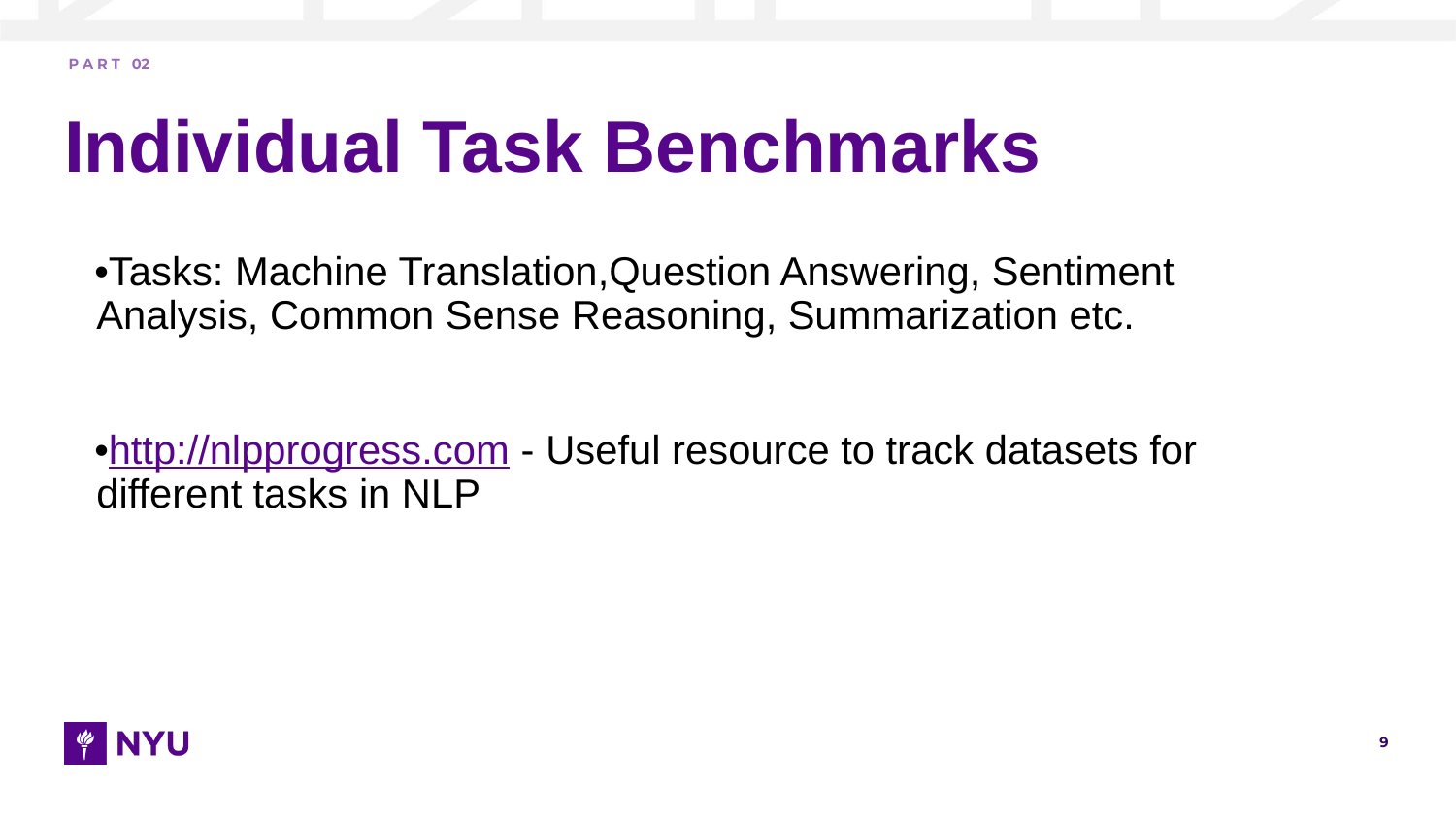

P A R T   02
# Individual Task Benchmarks

•Tasks: Machine Translation,Question Answering, Sentiment Analysis, Common Sense Reasoning, Summarization etc.
•http://nlpprogress.com - Useful resource to track datasets for different tasks in NLP